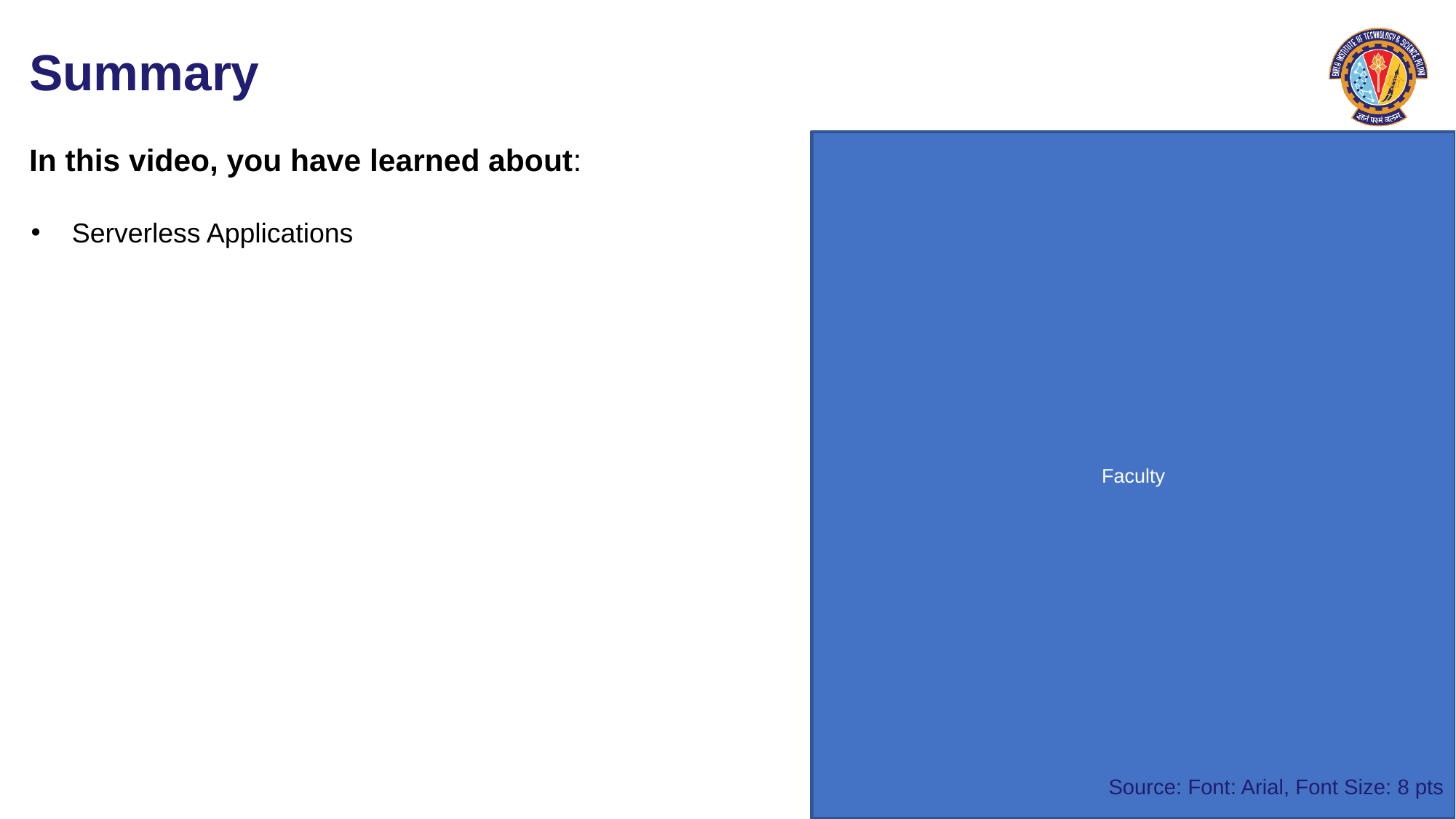

Serverless Applications
Source: Font: Arial, Font Size: 8 pts